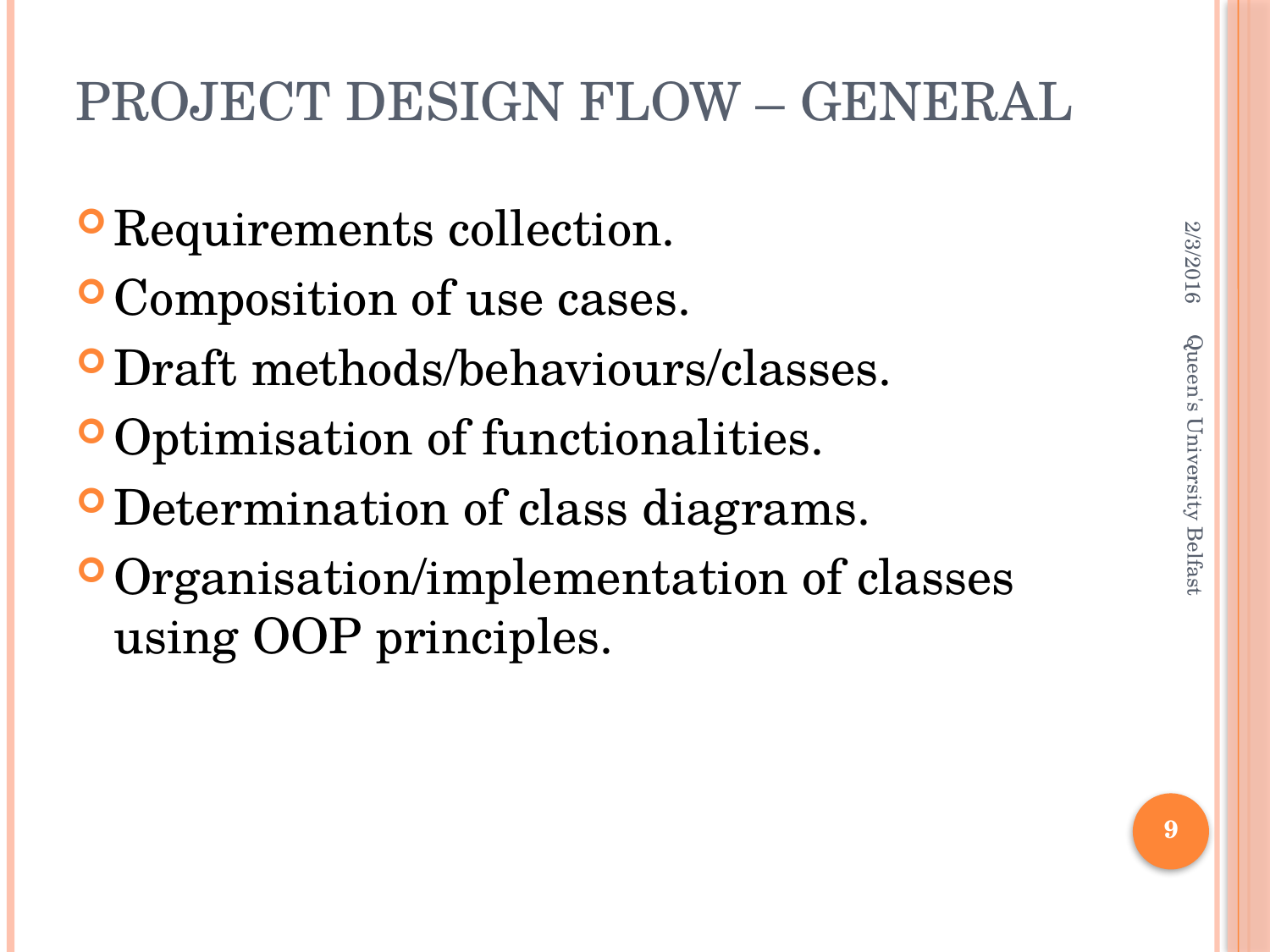

# Project design flow – general
2/3/2016
Requirements collection.
Composition of use cases.
Draft methods/behaviours/classes.
Optimisation of functionalities.
Determination of class diagrams.
Organisation/implementation of classes using OOP principles.

Queen's University Belfast
9